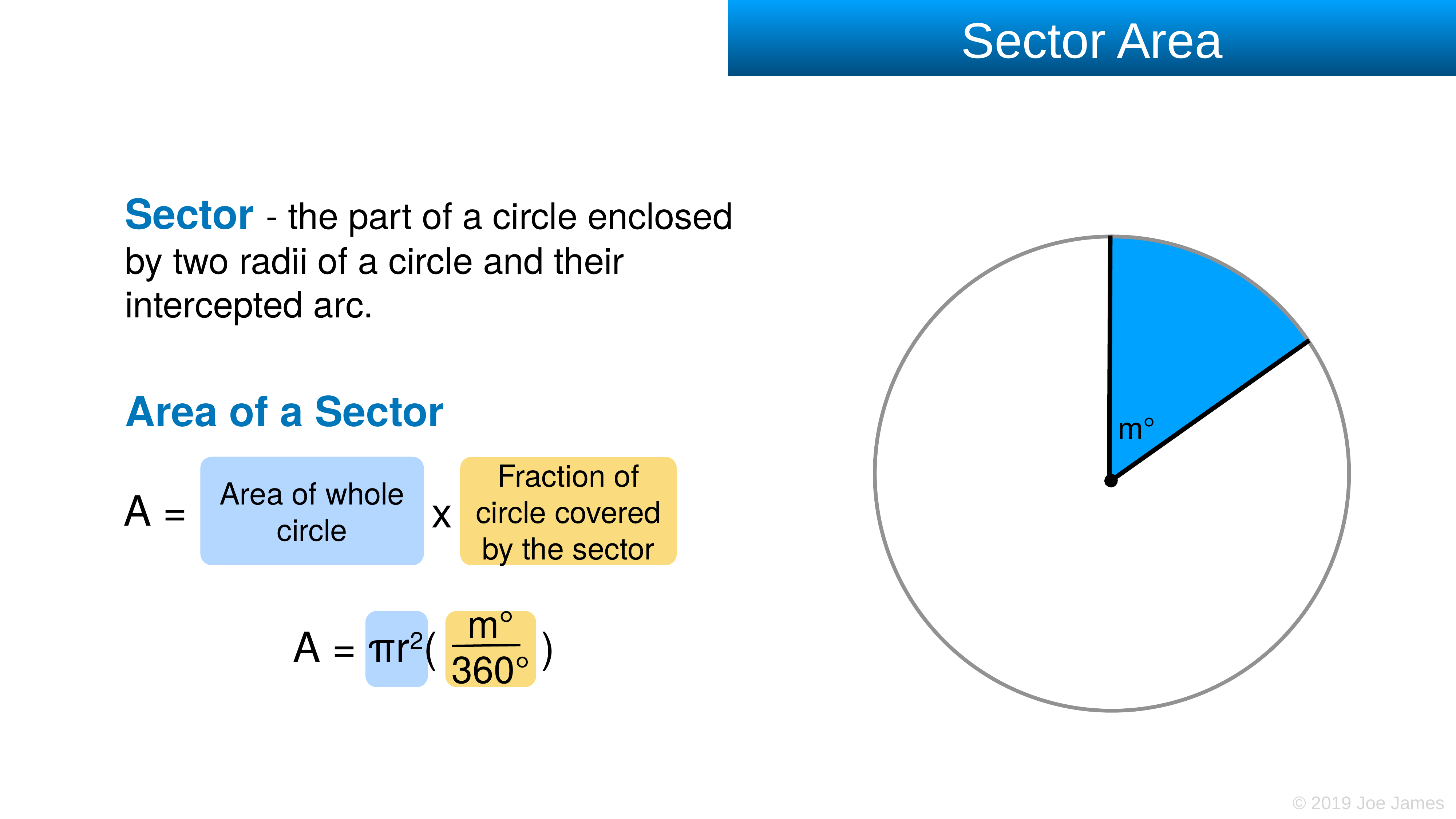

# Sector Area
Sector - the part of a circle enclosed by two radii of a circle and their intercepted arc.

Area of a Sector
m°
Area of whole circle
Fraction of circle covered by the sector
A =
x
m°
360°

A = πr2(         )